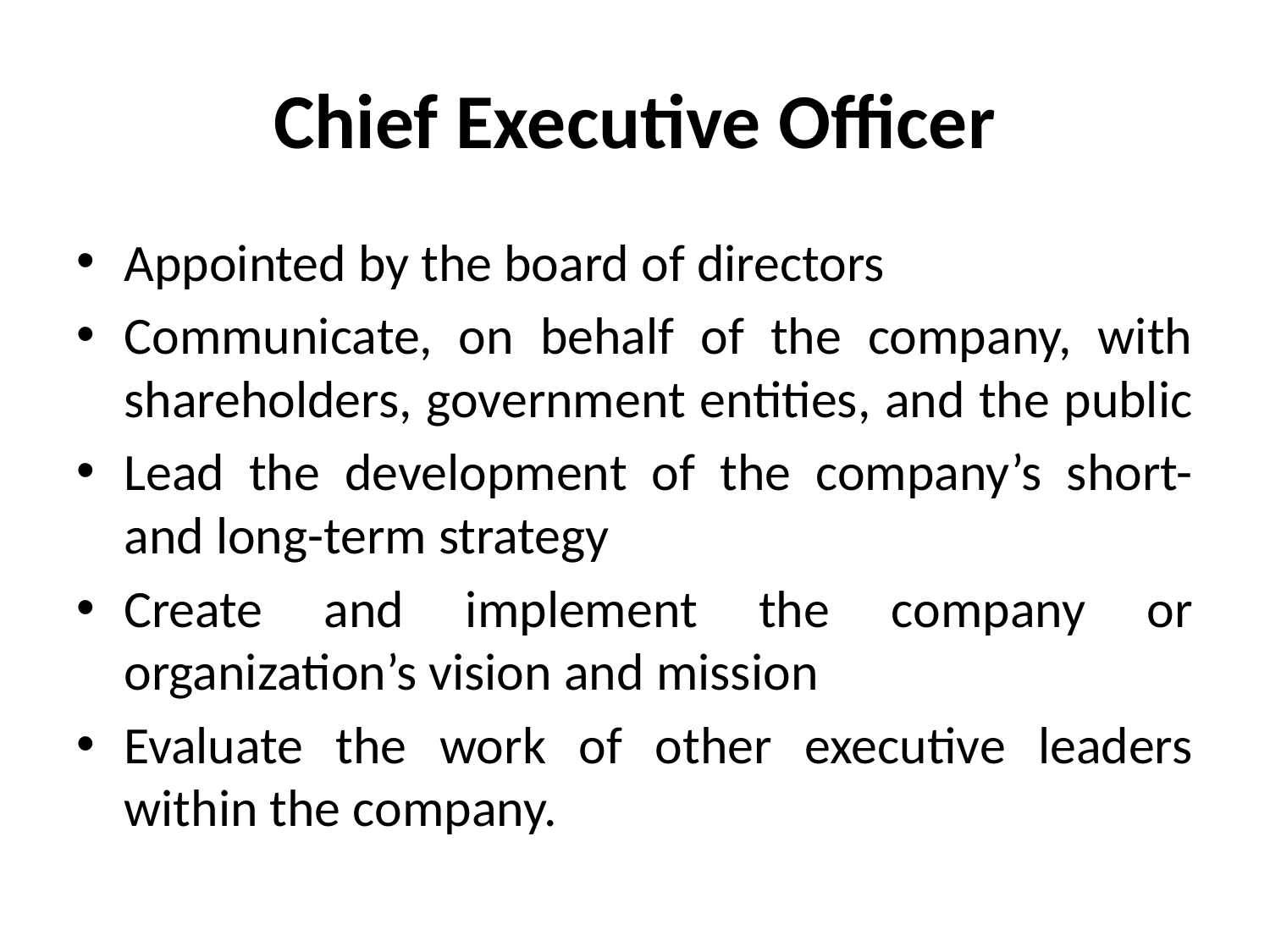

# Chief Executive Officer
Appointed by the board of directors
Communicate, on behalf of the company, with shareholders, government entities, and the public
Lead the development of the company’s short- and long-term strategy
Create and implement the company or organization’s vision and mission
Evaluate the work of other executive leaders within the company.